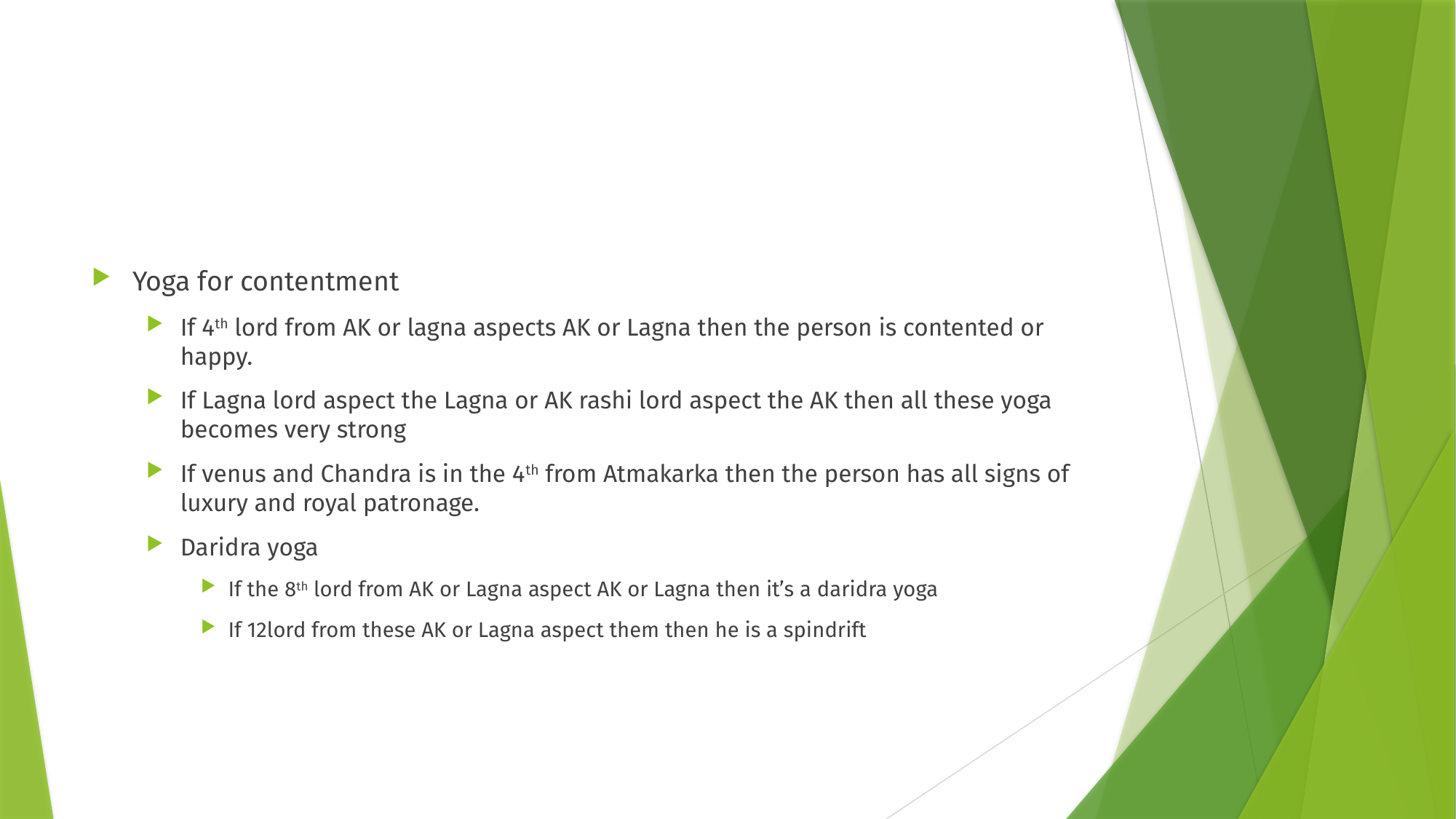

#
Yoga for contentment
If 4th lord from AK or lagna aspects AK or Lagna then the person is contented or happy.
If Lagna lord aspect the Lagna or AK rashi lord aspect the AK then all these yoga becomes very strong
If venus and Chandra is in the 4th from Atmakarka then the person has all signs of luxury and royal patronage.
Daridra yoga
If the 8th lord from AK or Lagna aspect AK or Lagna then it’s a daridra yoga
If 12lord from these AK or Lagna aspect them then he is a spindrift